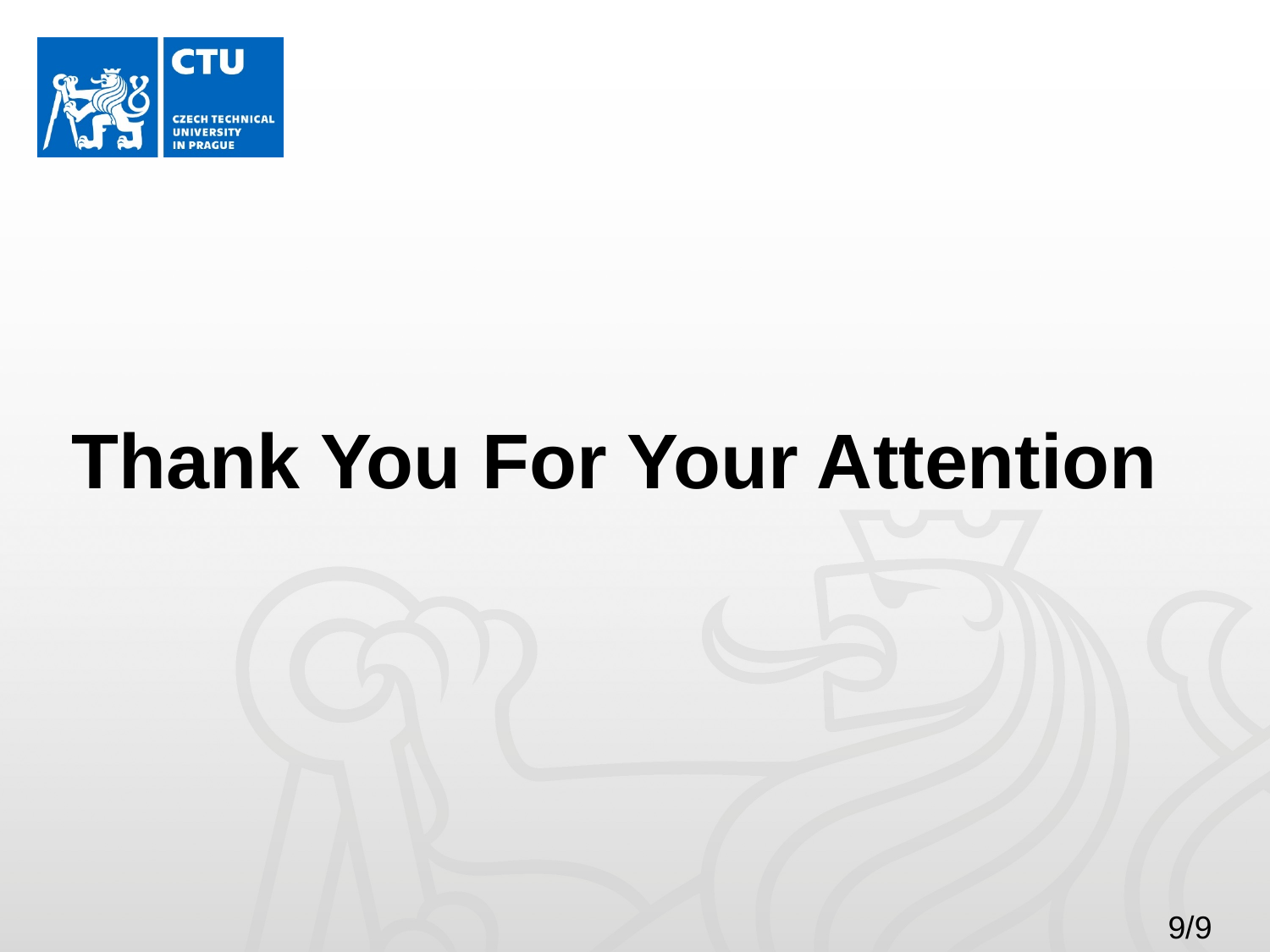

# Thank You For Your Attention
9/9